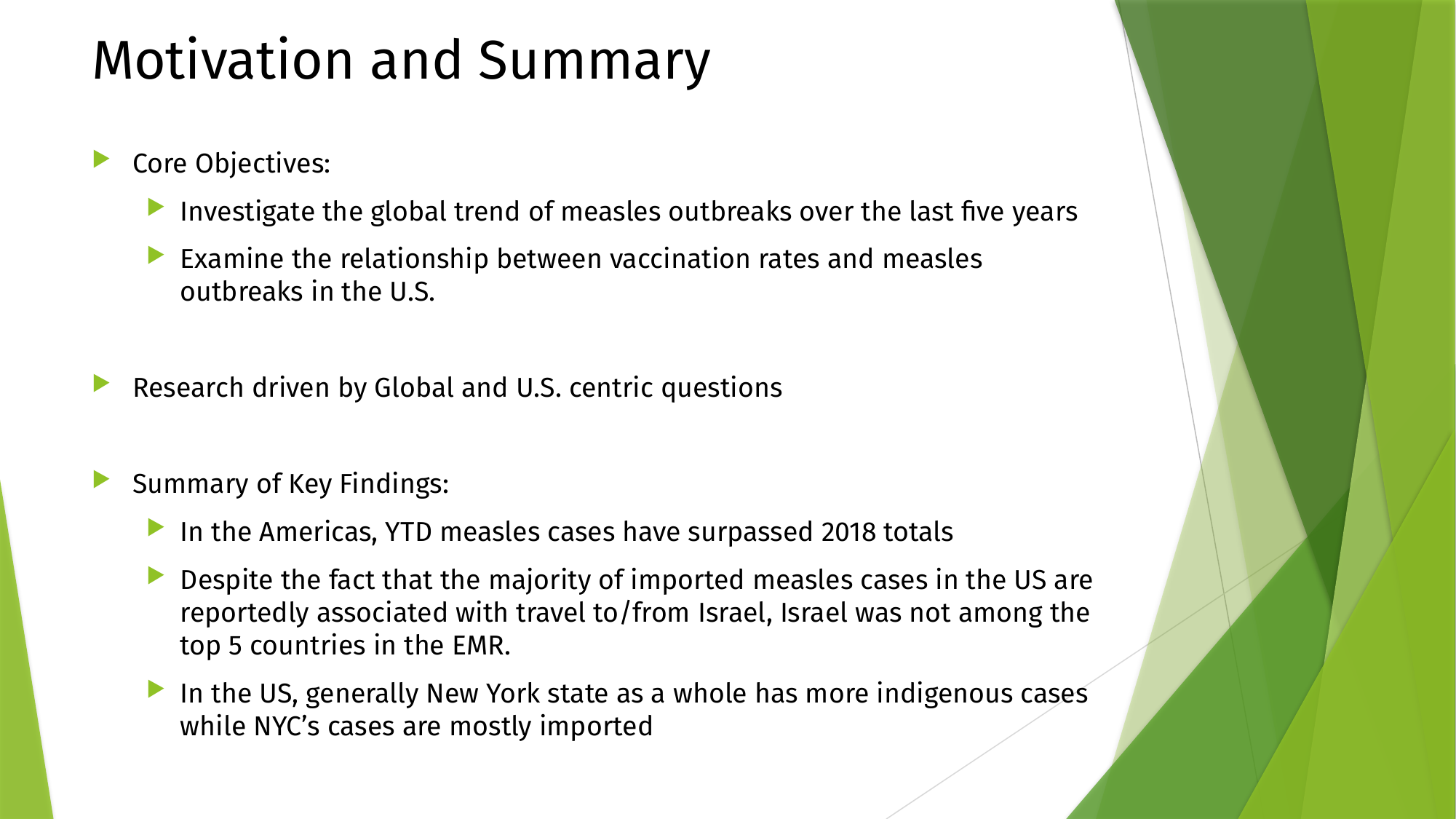

# Motivation and Summary
Core Objectives:
Investigate the global trend of measles outbreaks over the last five years
Examine the relationship between vaccination rates and measles outbreaks in the U.S.

Research driven by Global and U.S. centric questions

Summary of Key Findings:
In the Americas, YTD measles cases have surpassed 2018 totals
Despite the fact that the majority of imported measles cases in the US are reportedly associated with travel to/from Israel, Israel was not among the top 5 countries in the EMR.
In the US, generally New York state as a whole has more indigenous cases while NYC’s cases are mostly imported